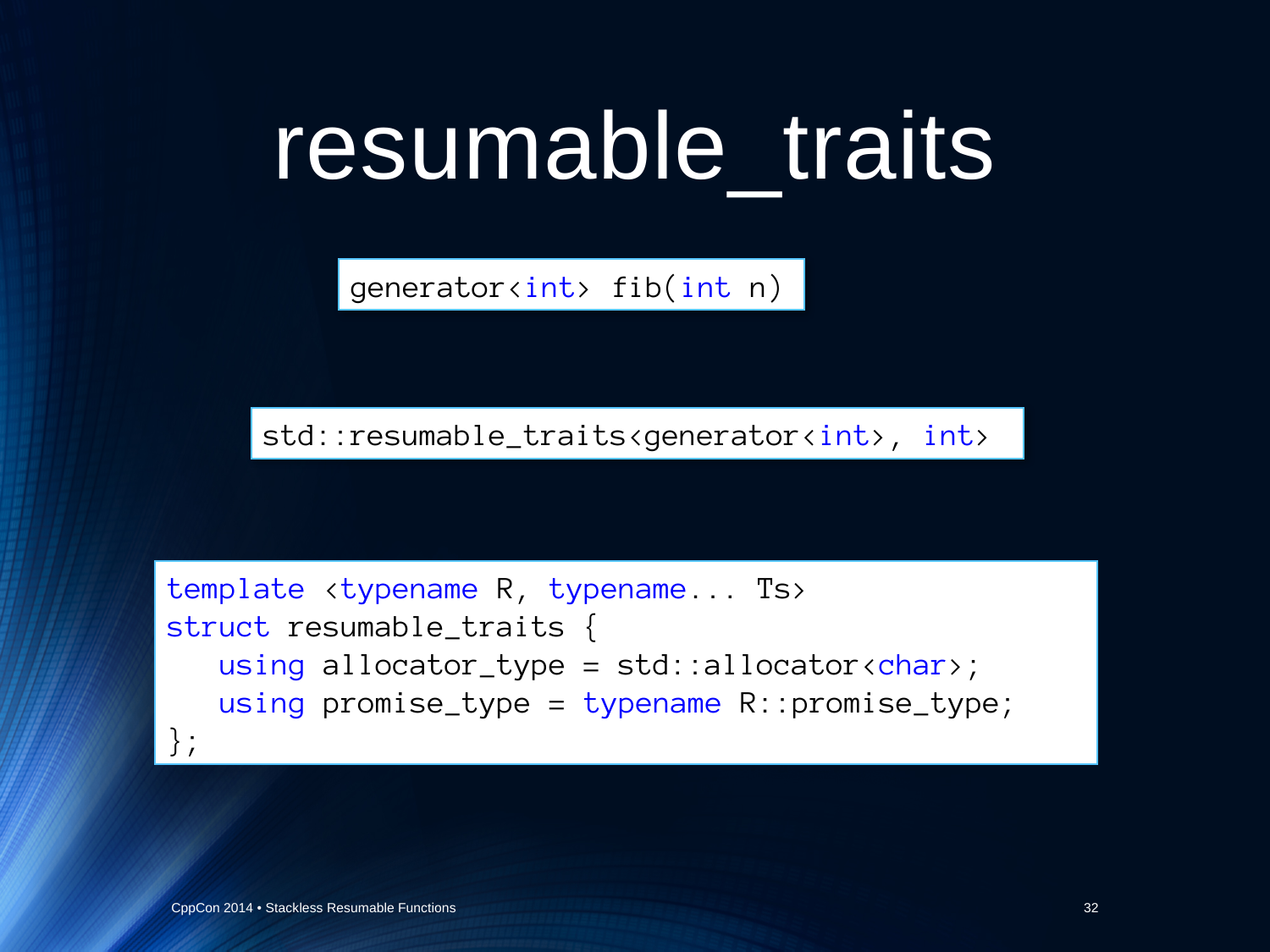

# resumable_traits
generator<int> fib(int n)
std::resumable_traits<generator<int>, int>
template <typename R, typename... Ts>
struct resumable_traits {
   using allocator_type = std::allocator<char>;
   using promise_type = typename R::promise_type;
};
CppCon 2014 • Stackless Resumable Functions
32